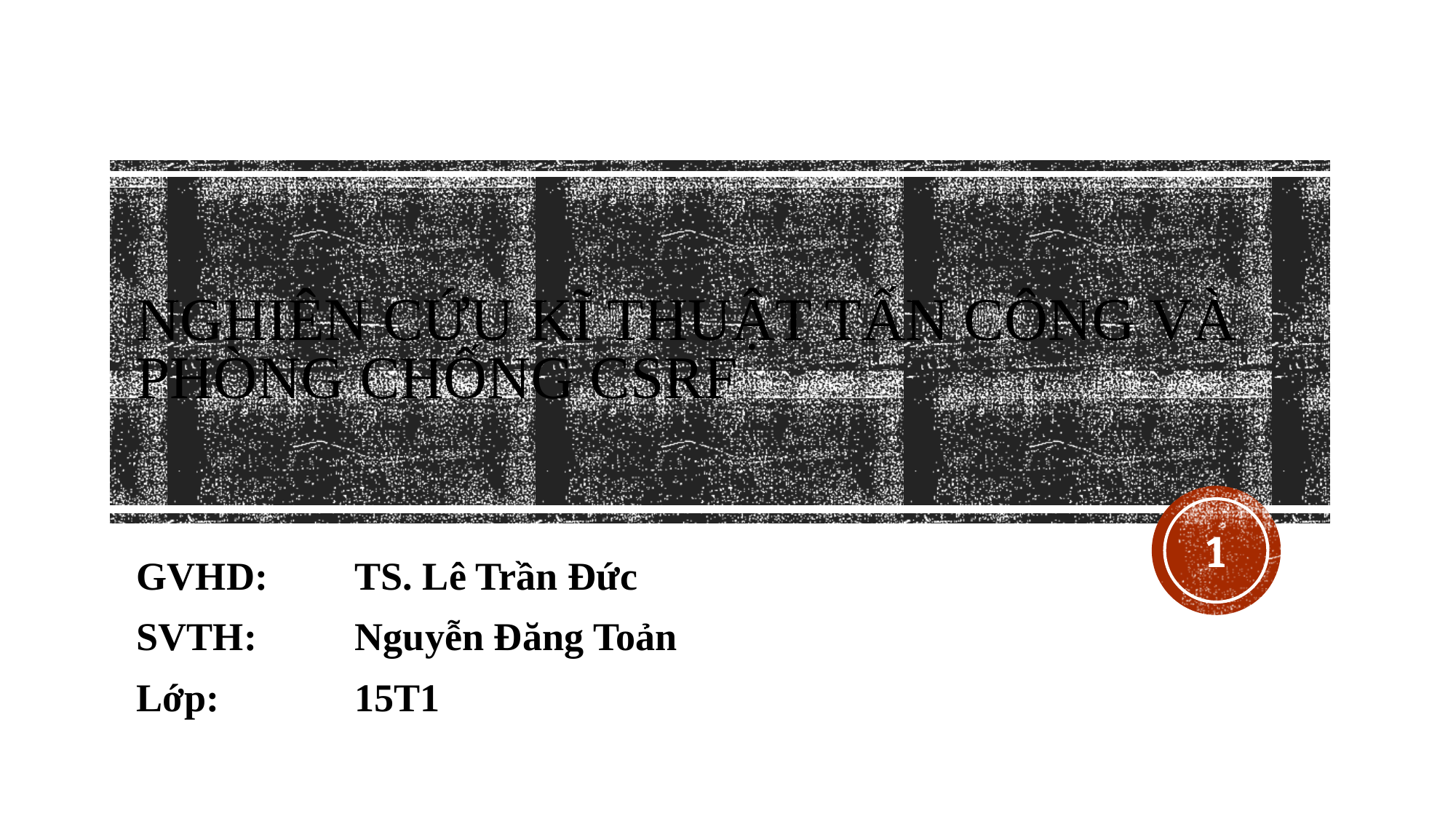

# NGHIÊN CỨU kĩ thuật tấn công và phòng chống CSRF
1
GVHD: 	TS. Lê Trần Đức
SVTH:	Nguyễn Đăng Toản
Lớp:		15T1